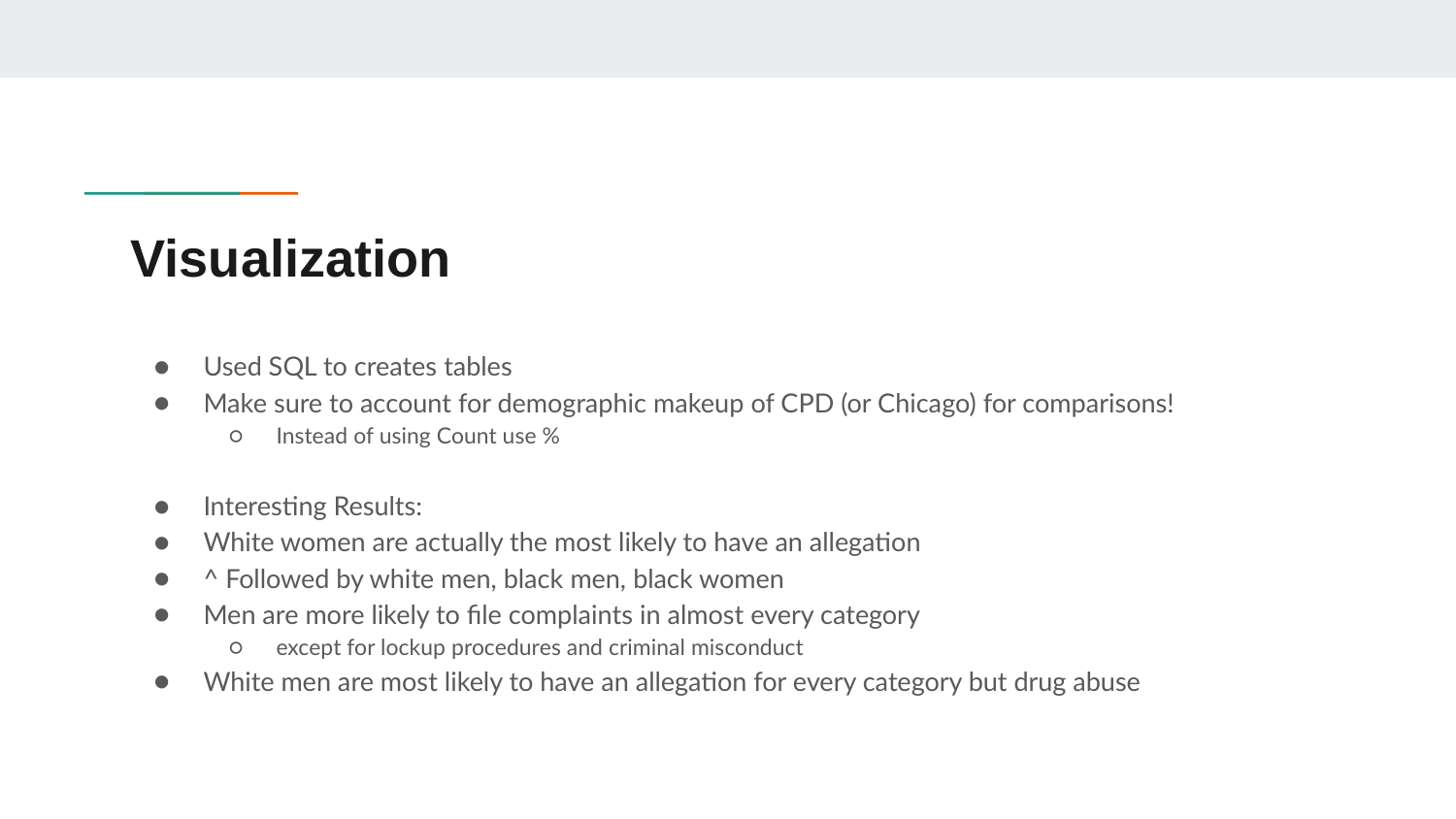

# Visualization
Used SQL to creates tables
Make sure to account for demographic makeup of CPD (or Chicago) for comparisons!
Instead of using Count use %

Interesting Results:
White women are actually the most likely to have an allegation
^ Followed by white men, black men, black women
Men are more likely to file complaints in almost every category
except for lockup procedures and criminal misconduct
White men are most likely to have an allegation for every category but drug abuse